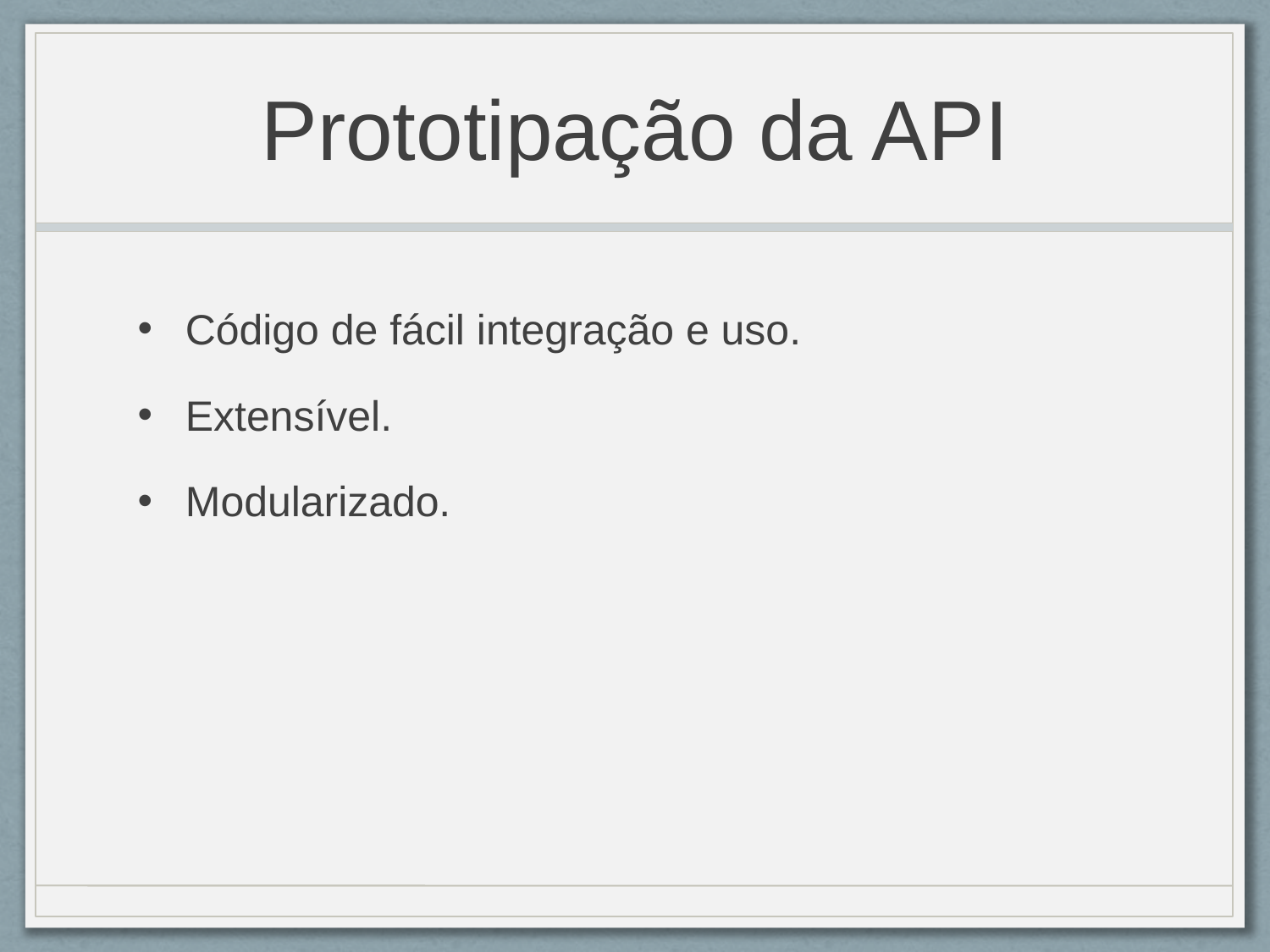

# Prototipação da API
Código de fácil integração e uso.
Extensível.
Modularizado.